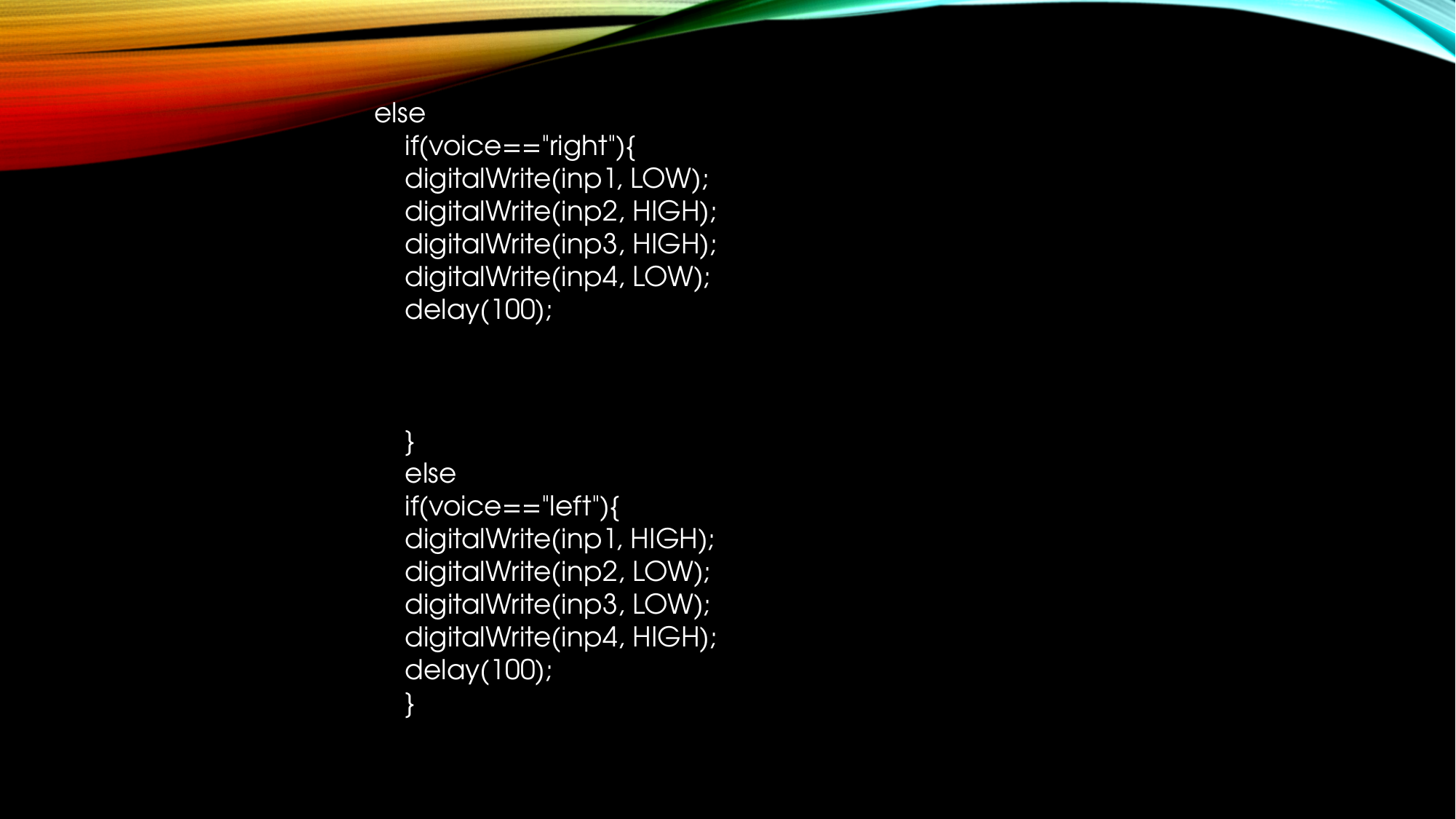

else
    if(voice=="right"){
    digitalWrite(inp1, LOW);
    digitalWrite(inp2, HIGH);
    digitalWrite(inp3, HIGH);
    digitalWrite(inp4, LOW);
    delay(100);

    }
    else
    if(voice=="left"){
    digitalWrite(inp1, HIGH);
    digitalWrite(inp2, LOW);
    digitalWrite(inp3, LOW);
    digitalWrite(inp4, HIGH);
    delay(100);
    }